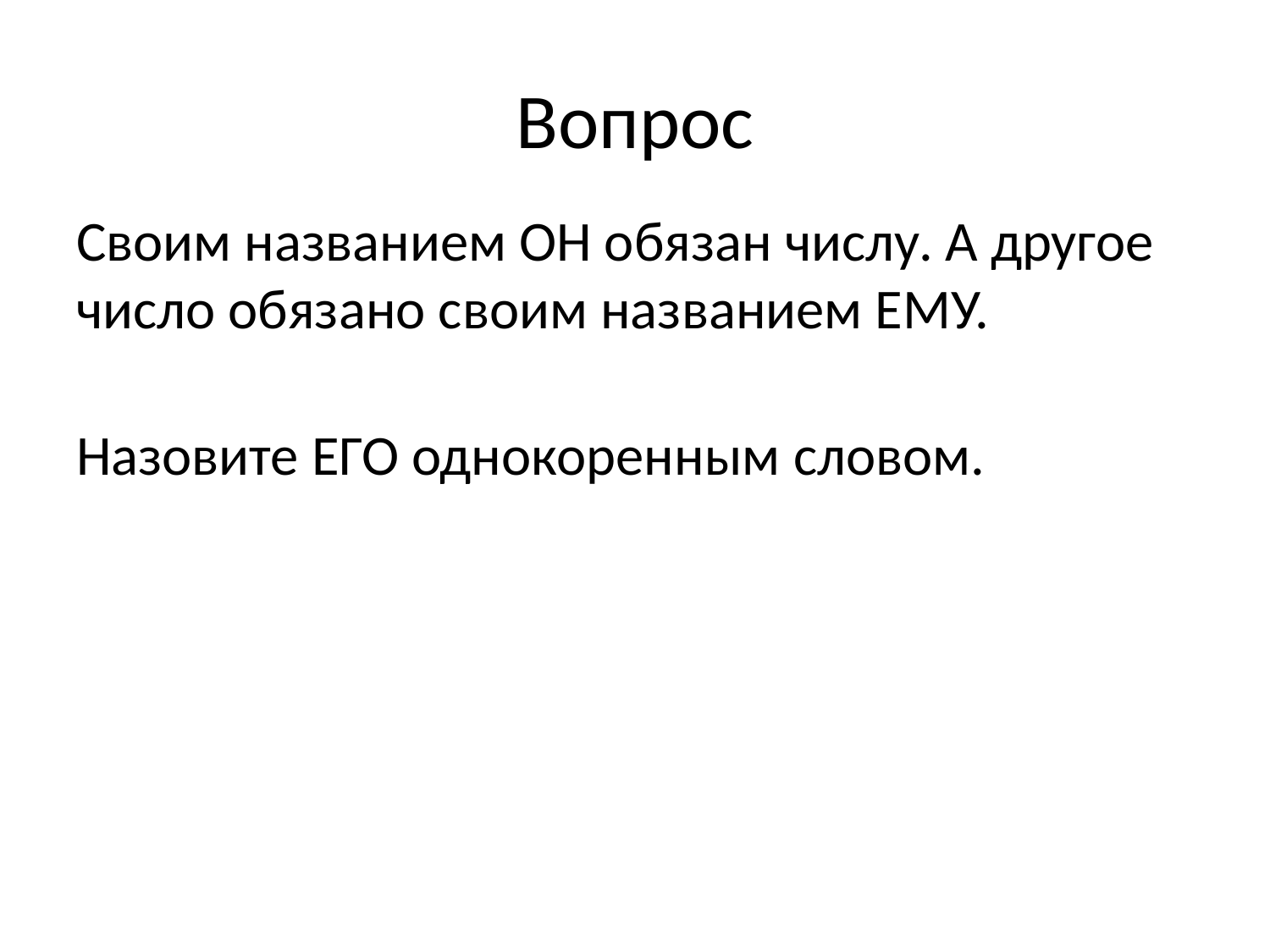

# Вопрос
Своим названием ОН обязан числу. А другое число обязано своим названием ЕМУ.
Назовите ЕГО однокоренным словом.